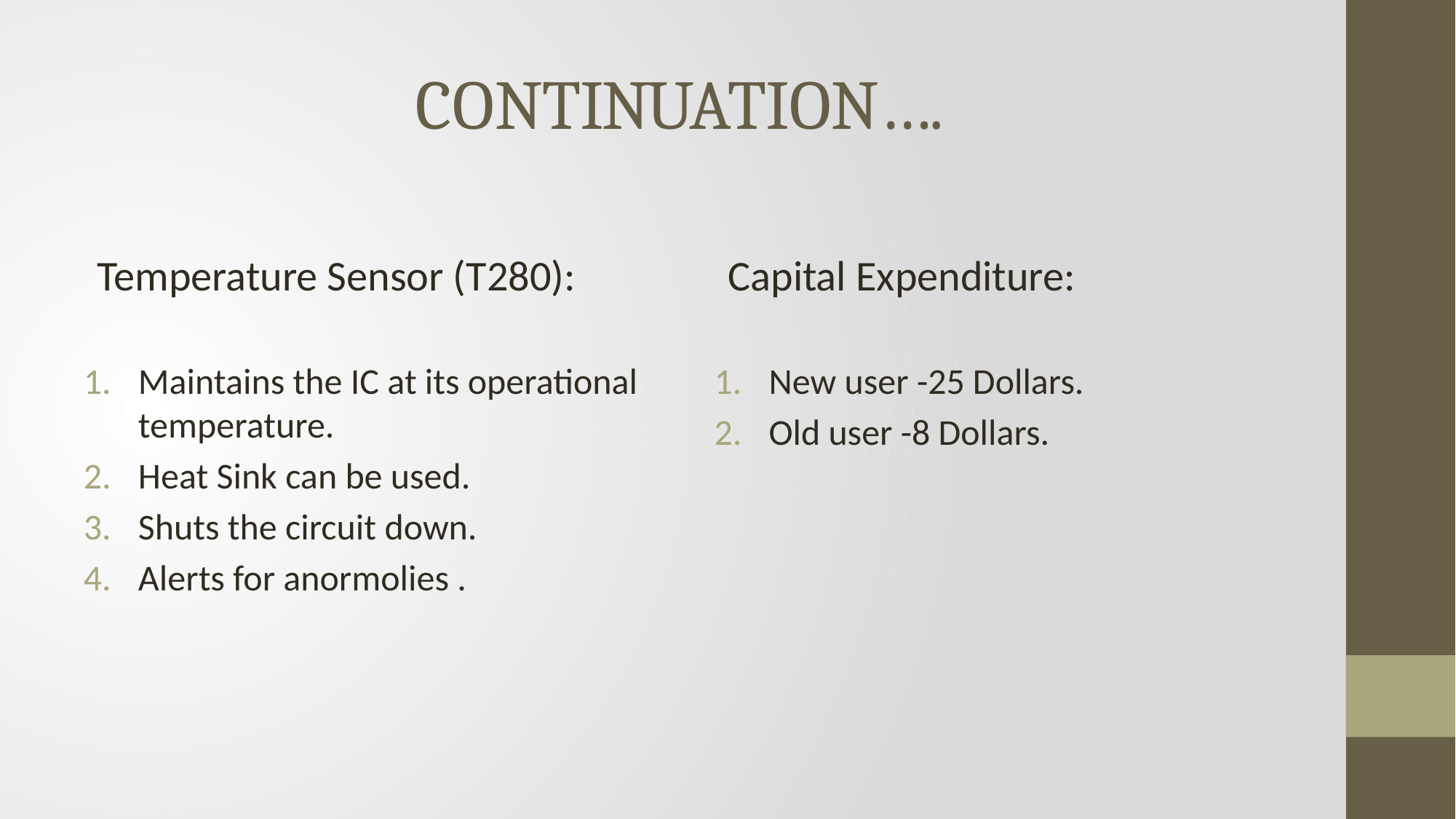

# CONTINUATION….

Temperature Sensor (T280):

Maintains the IC at its operational temperature.
Heat Sink can be used.
Shuts the circuit down.
Alerts for anormolies .

Capital Expenditure:

New user -25 Dollars.
Old user -8 Dollars.